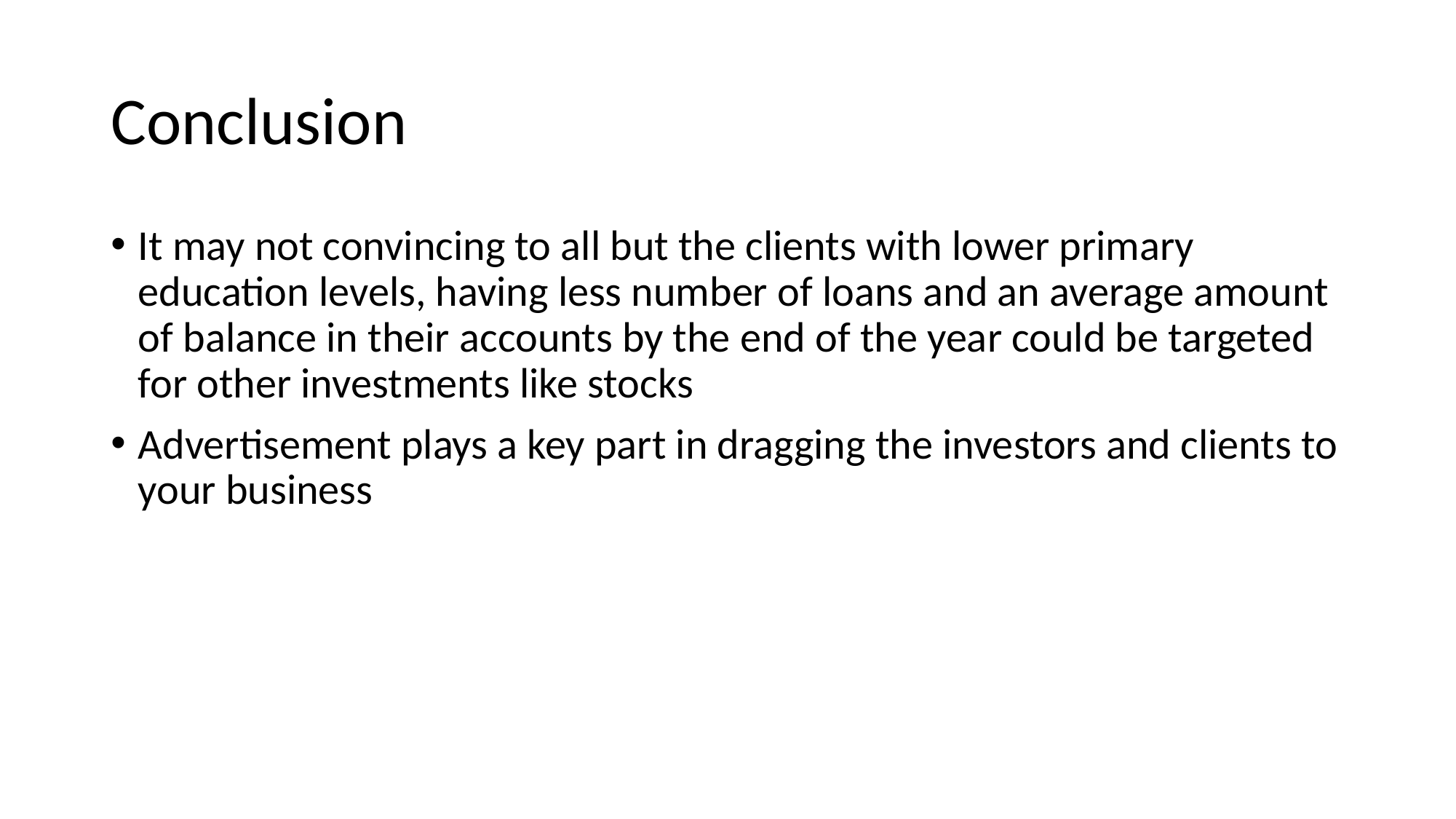

# Conclusion
It may not convincing to all but the clients with lower primary education levels, having less number of loans and an average amount of balance in their accounts by the end of the year could be targeted for other investments like stocks
Advertisement plays a key part in dragging the investors and clients to your business